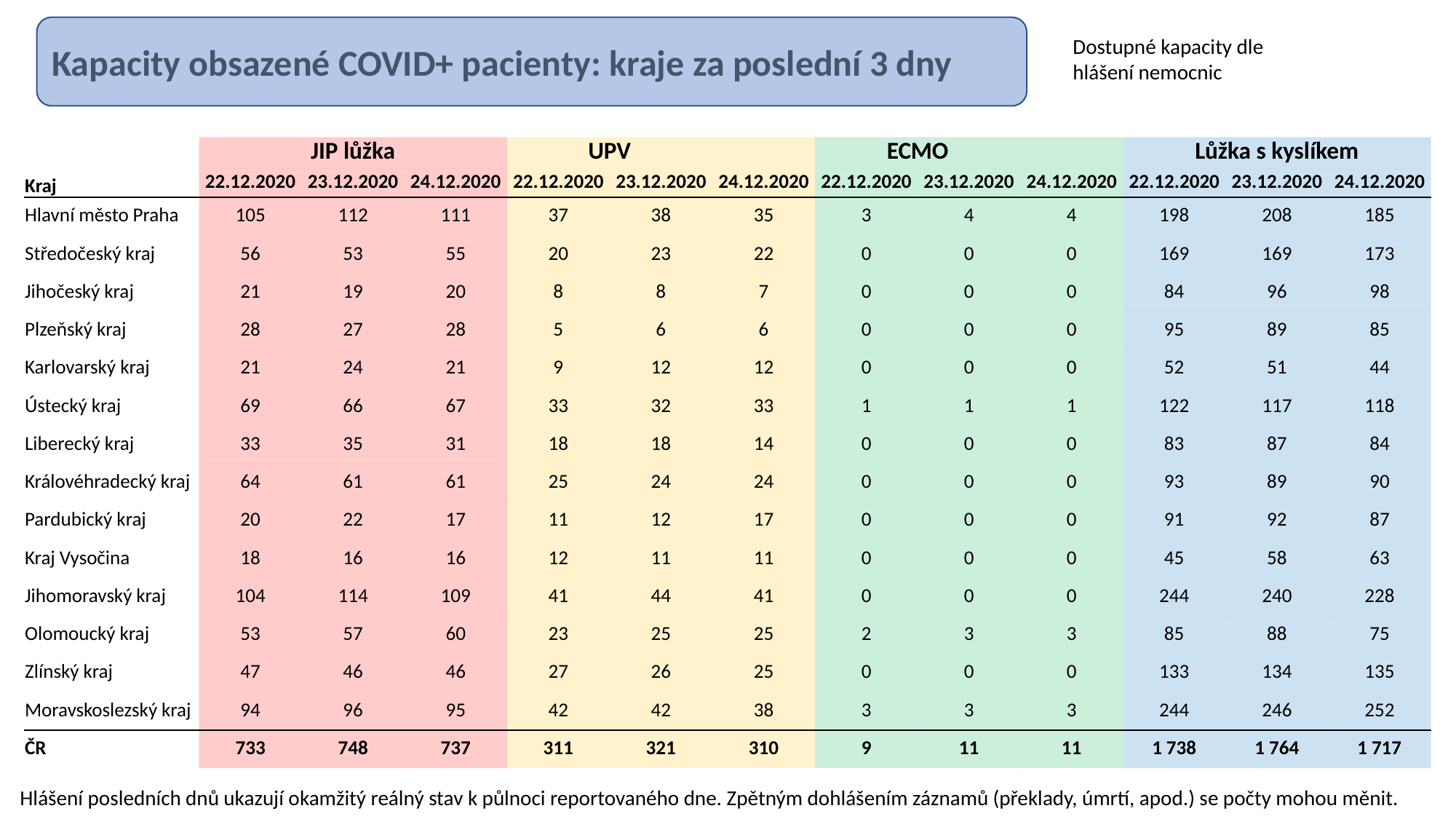

Kapacity obsazené COVID+ pacienty: kraje za poslední 3 dny
Dostupné kapacity dle hlášení nemocnic
|  | JIP lůžka |  |  | UPV |  |  | ECMO |  |  | Lůžka s kyslíkem |  |  |
| --- | --- | --- | --- | --- | --- | --- | --- | --- | --- | --- | --- | --- |
| Kraj | 22.12.2020 | 23.12.2020 | 24.12.2020 | 22.12.2020 | 23.12.2020 | 24.12.2020 | 22.12.2020 | 23.12.2020 | 24.12.2020 | 22.12.2020 | 23.12.2020 | 24.12.2020 |
| Hlavní město Praha | 105 | 112 | 111 | 37 | 38 | 35 | 3 | 4 | 4 | 198 | 208 | 185 |
| Středočeský kraj | 56 | 53 | 55 | 20 | 23 | 22 | 0 | 0 | 0 | 169 | 169 | 173 |
| Jihočeský kraj | 21 | 19 | 20 | 8 | 8 | 7 | 0 | 0 | 0 | 84 | 96 | 98 |
| Plzeňský kraj | 28 | 27 | 28 | 5 | 6 | 6 | 0 | 0 | 0 | 95 | 89 | 85 |
| Karlovarský kraj | 21 | 24 | 21 | 9 | 12 | 12 | 0 | 0 | 0 | 52 | 51 | 44 |
| Ústecký kraj | 69 | 66 | 67 | 33 | 32 | 33 | 1 | 1 | 1 | 122 | 117 | 118 |
| Liberecký kraj | 33 | 35 | 31 | 18 | 18 | 14 | 0 | 0 | 0 | 83 | 87 | 84 |
| Královéhradecký kraj | 64 | 61 | 61 | 25 | 24 | 24 | 0 | 0 | 0 | 93 | 89 | 90 |
| Pardubický kraj | 20 | 22 | 17 | 11 | 12 | 17 | 0 | 0 | 0 | 91 | 92 | 87 |
| Kraj Vysočina | 18 | 16 | 16 | 12 | 11 | 11 | 0 | 0 | 0 | 45 | 58 | 63 |
| Jihomoravský kraj | 104 | 114 | 109 | 41 | 44 | 41 | 0 | 0 | 0 | 244 | 240 | 228 |
| Olomoucký kraj | 53 | 57 | 60 | 23 | 25 | 25 | 2 | 3 | 3 | 85 | 88 | 75 |
| Zlínský kraj | 47 | 46 | 46 | 27 | 26 | 25 | 0 | 0 | 0 | 133 | 134 | 135 |
| Moravskoslezský kraj | 94 | 96 | 95 | 42 | 42 | 38 | 3 | 3 | 3 | 244 | 246 | 252 |
| ČR | 733 | 748 | 737 | 311 | 321 | 310 | 9 | 11 | 11 | 1 738 | 1 764 | 1 717 |
Hlášení posledních dnů ukazují okamžitý reálný stav k půlnoci reportovaného dne. Zpětným dohlášením záznamů (překlady, úmrtí, apod.) se počty mohou měnit.